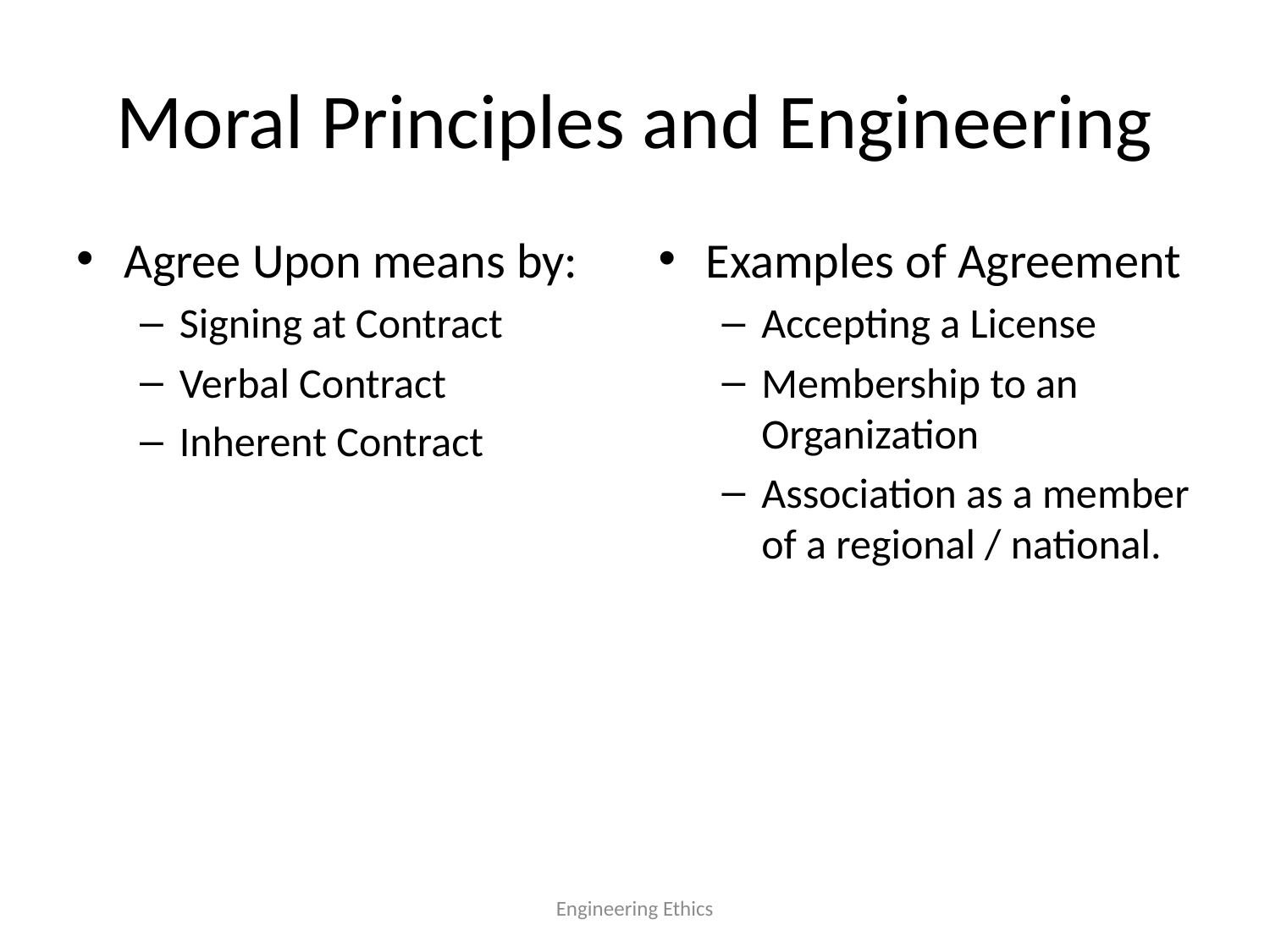

# Moral Principles and Engineering
Agree Upon means by:
Signing at Contract
Verbal Contract
Inherent Contract
Examples of Agreement
Accepting a License
Membership to an Organization
Association as a member of a regional / national.
Engineering Ethics